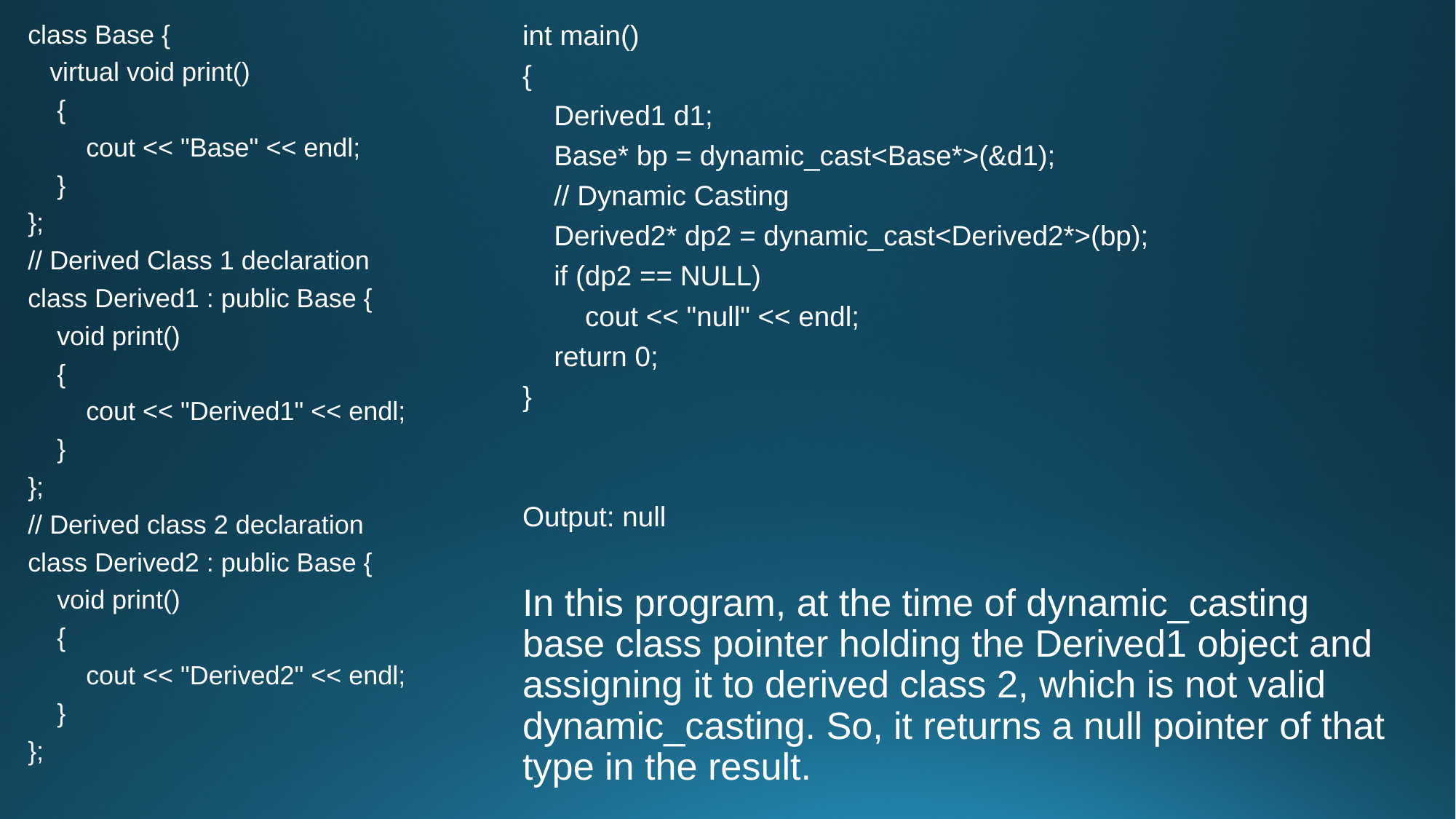

class Base {
   virtual void print()
    {
        cout << "Base" << endl;
    }
};
// Derived Class 1 declaration
class Derived1 : public Base {
    void print()
    {
        cout << "Derived1" << endl;
    }
};
// Derived class 2 declaration
class Derived2 : public Base {
    void print()
    {
        cout << "Derived2" << endl;
    }
};
int main()
{
    Derived1 d1;
    Base* bp = dynamic_cast<Base*>(&d1);
    // Dynamic Casting
    Derived2* dp2 = dynamic_cast<Derived2*>(bp);
    if (dp2 == NULL)
        cout << "null" << endl;
    return 0;
}

Output: null

In this program, at the time of dynamic_casting base class pointer holding the Derived1 object and assigning it to derived class 2, which is not valid dynamic_casting. So, it returns a null pointer of that type in the result.